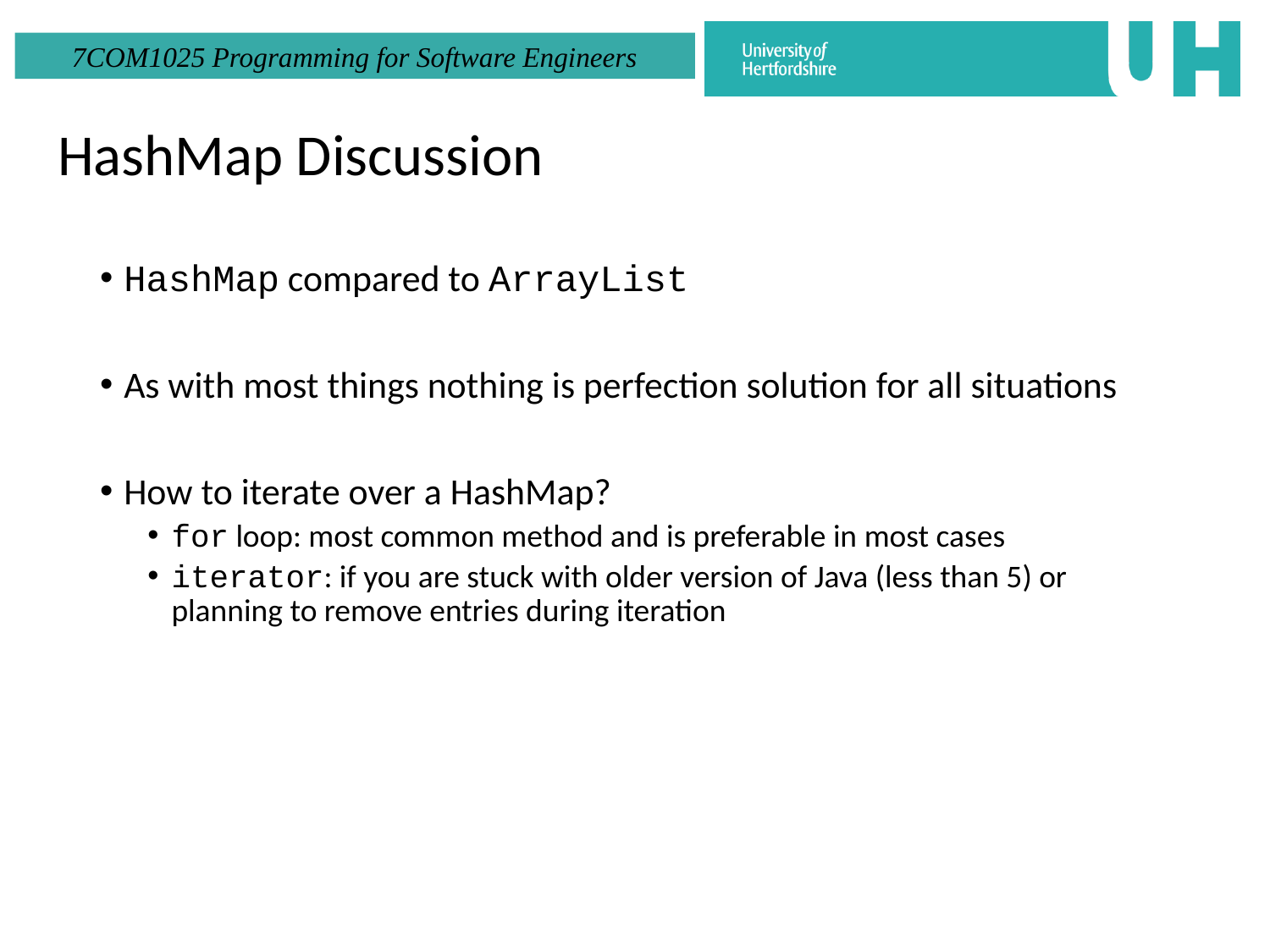

# HashMap Discussion
HashMap compared to ArrayList

As with most things nothing is perfection solution for all situations

How to iterate over a HashMap?
for loop: most common method and is preferable in most cases
iterator: if you are stuck with older version of Java (less than 5) or planning to remove entries during iteration